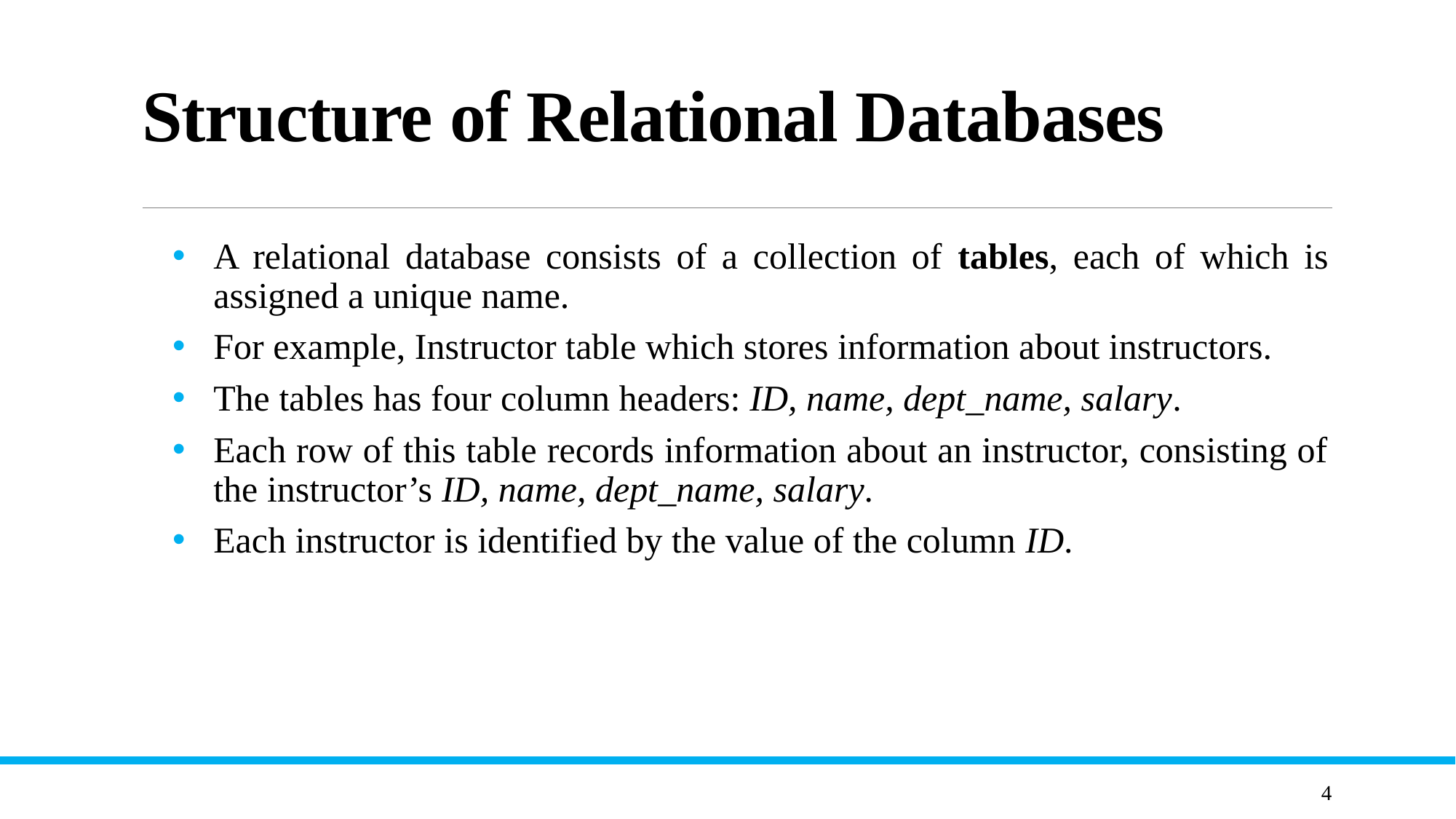

# Structure of Relational Databases
A relational database consists of a collection of tables, each of which is assigned a unique name.
For example, Instructor table which stores information about instructors.
The tables has four column headers: ID, name, dept_name, salary.
Each row of this table records information about an instructor, consisting of the instructor’s ID, name, dept_name, salary.
Each instructor is identified by the value of the column ID.